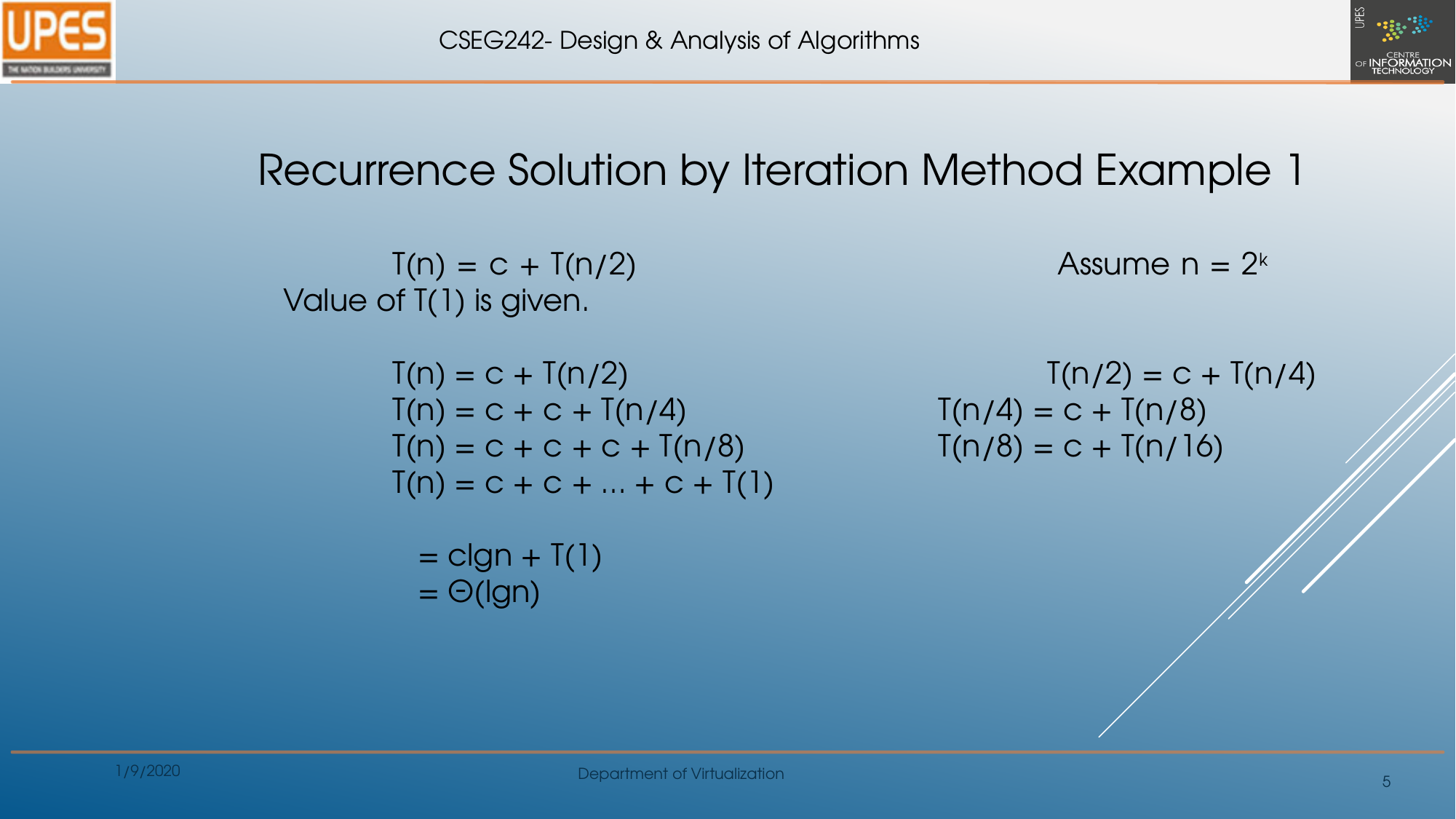

Recurrence Solution by Iteration Method Example 1

		T(n) = c + T(n/2) 				Assume n = 2k			Value of T(1) is given.

		T(n) = c + T(n/2)				T(n/2) = c + T(n/4)
		T(n) = c + c + T(n/4)			T(n/4) = c + T(n/8)
		T(n) = c + c + c + T(n/8) 		T(n/8) = c + T(n/16)
		T(n) = c + c + … + c + T(1)

		   = clgn + T(1)
		   = Θ(lgn)

1/9/2020
5
Department of Virtualization